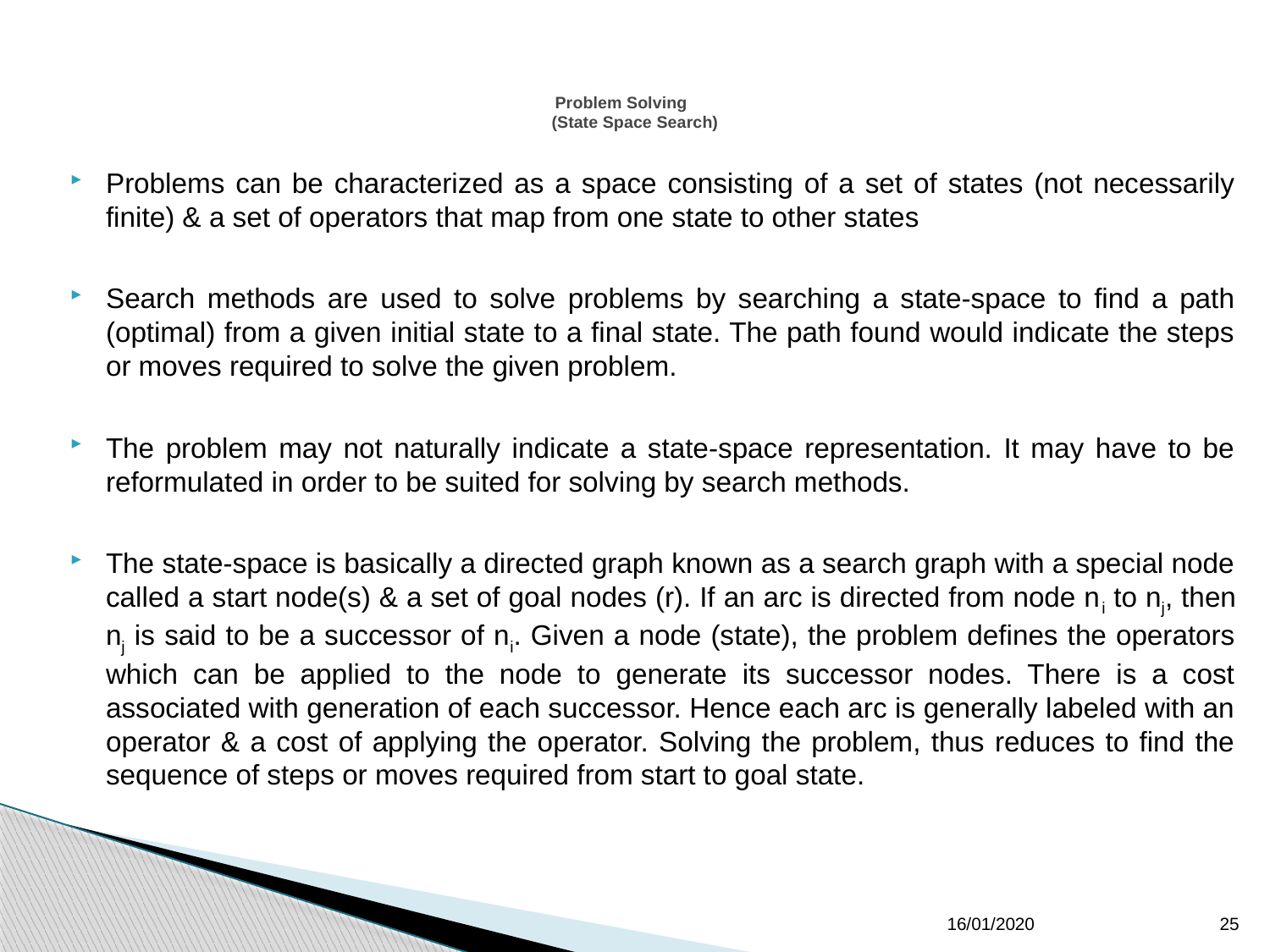

# Problem Solving (State Space Search)
Problems can be characterized as a space consisting of a set of states (not necessarily finite) & a set of operators that map from one state to other states

Search methods are used to solve problems by searching a state-space to find a path (optimal) from a given initial state to a final state. The path found would indicate the steps or moves required to solve the given problem.

The problem may not naturally indicate a state-space representation. It may have to be reformulated in order to be suited for solving by search methods.

The state-space is basically a directed graph known as a search graph with a special node called a start node(s) & a set of goal nodes (r). If an arc is directed from node ni to nj, then nj is said to be a successor of ni. Given a node (state), the problem defines the operators which can be applied to the node to generate its successor nodes. There is a cost associated with generation of each successor. Hence each arc is generally labeled with an operator & a cost of applying the operator. Solving the problem, thus reduces to find the sequence of steps or moves required from start to goal state.

16/01/2020
25